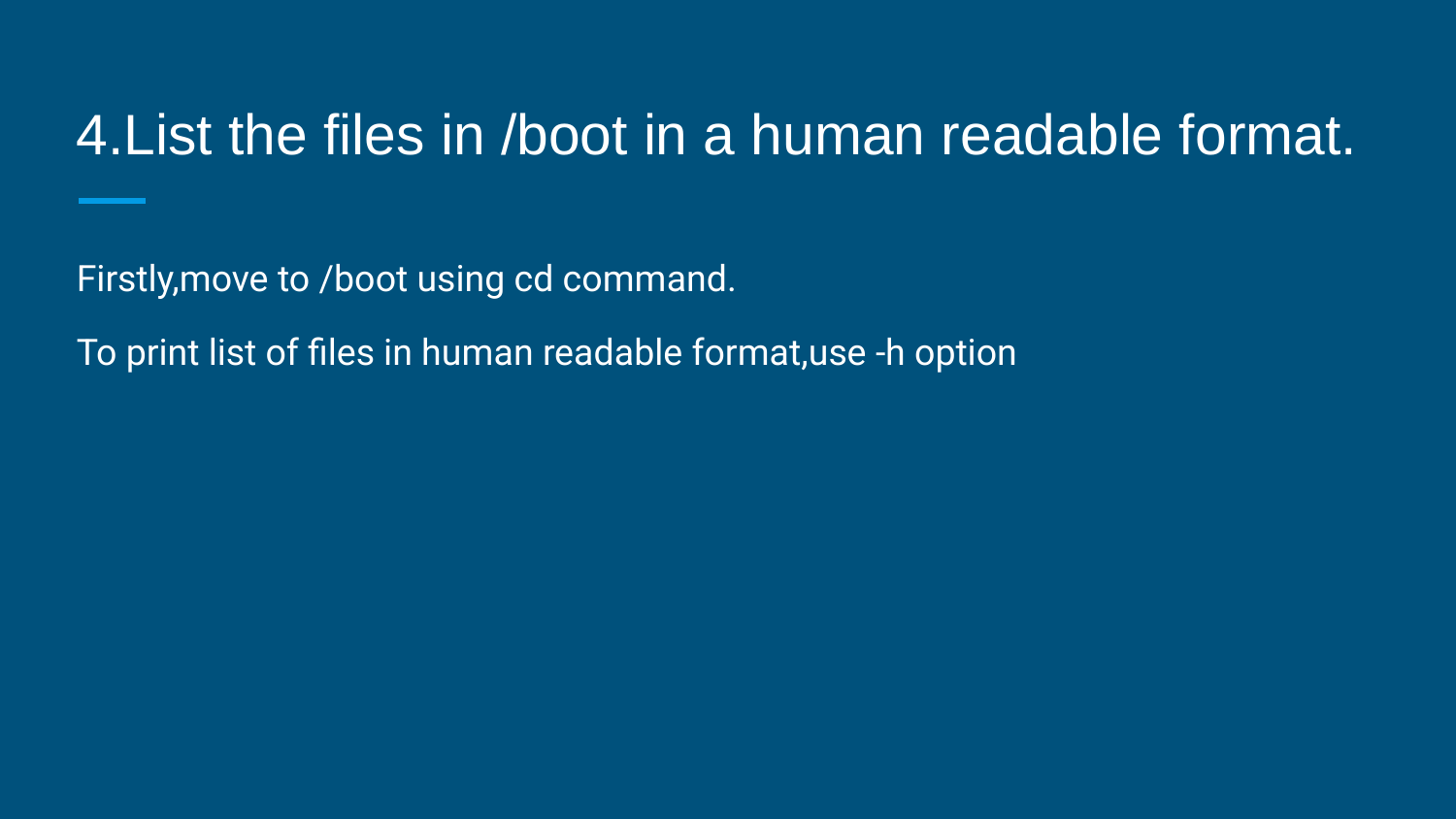

# 4.List the files in /boot in a human readable format.
Firstly,move to /boot using cd command.
To print list of files in human readable format,use -h option